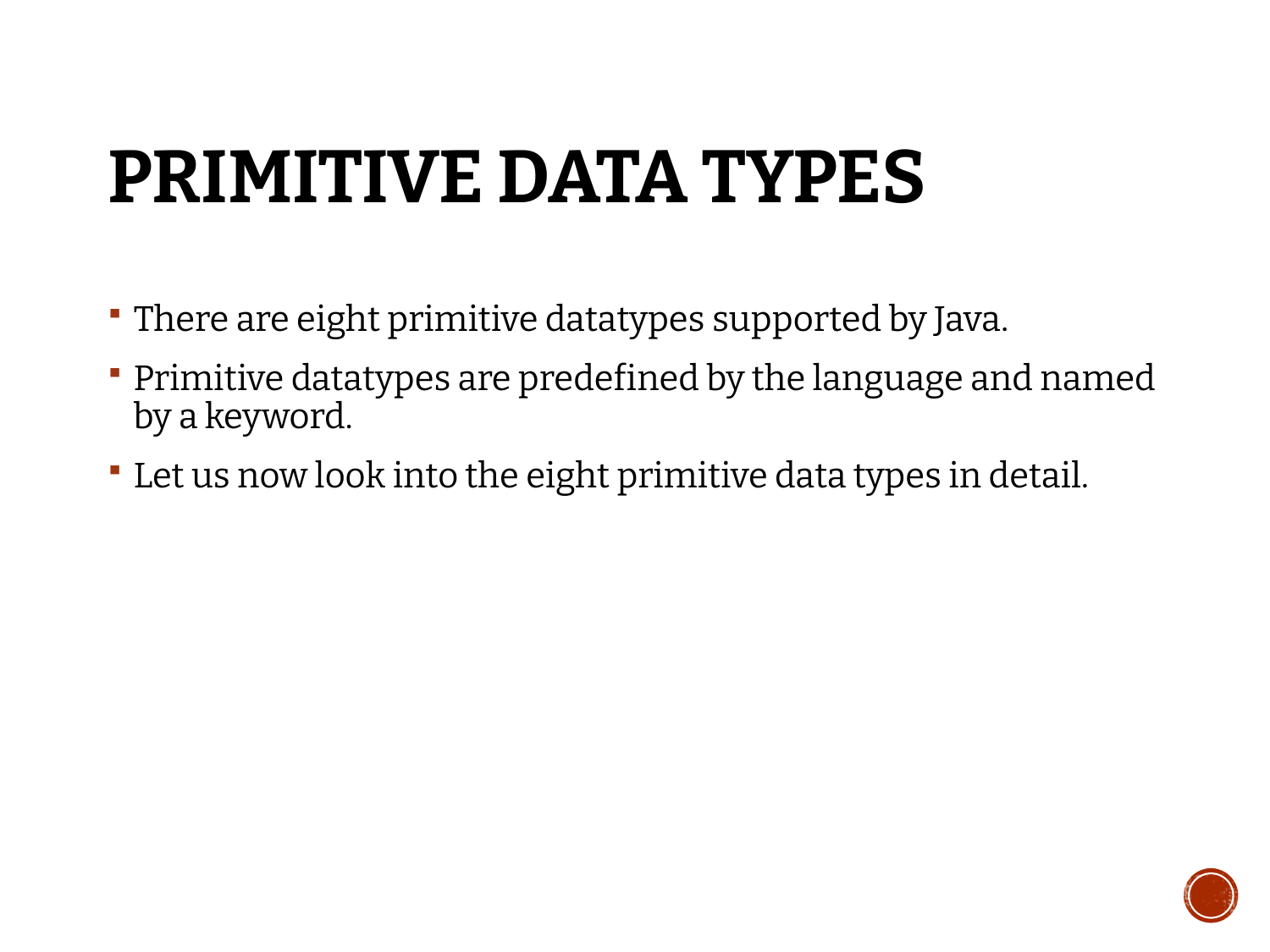

# Primitive Data Types
There are eight primitive datatypes supported by Java.
Primitive datatypes are predefined by the language and named by a keyword.
Let us now look into the eight primitive data types in detail.